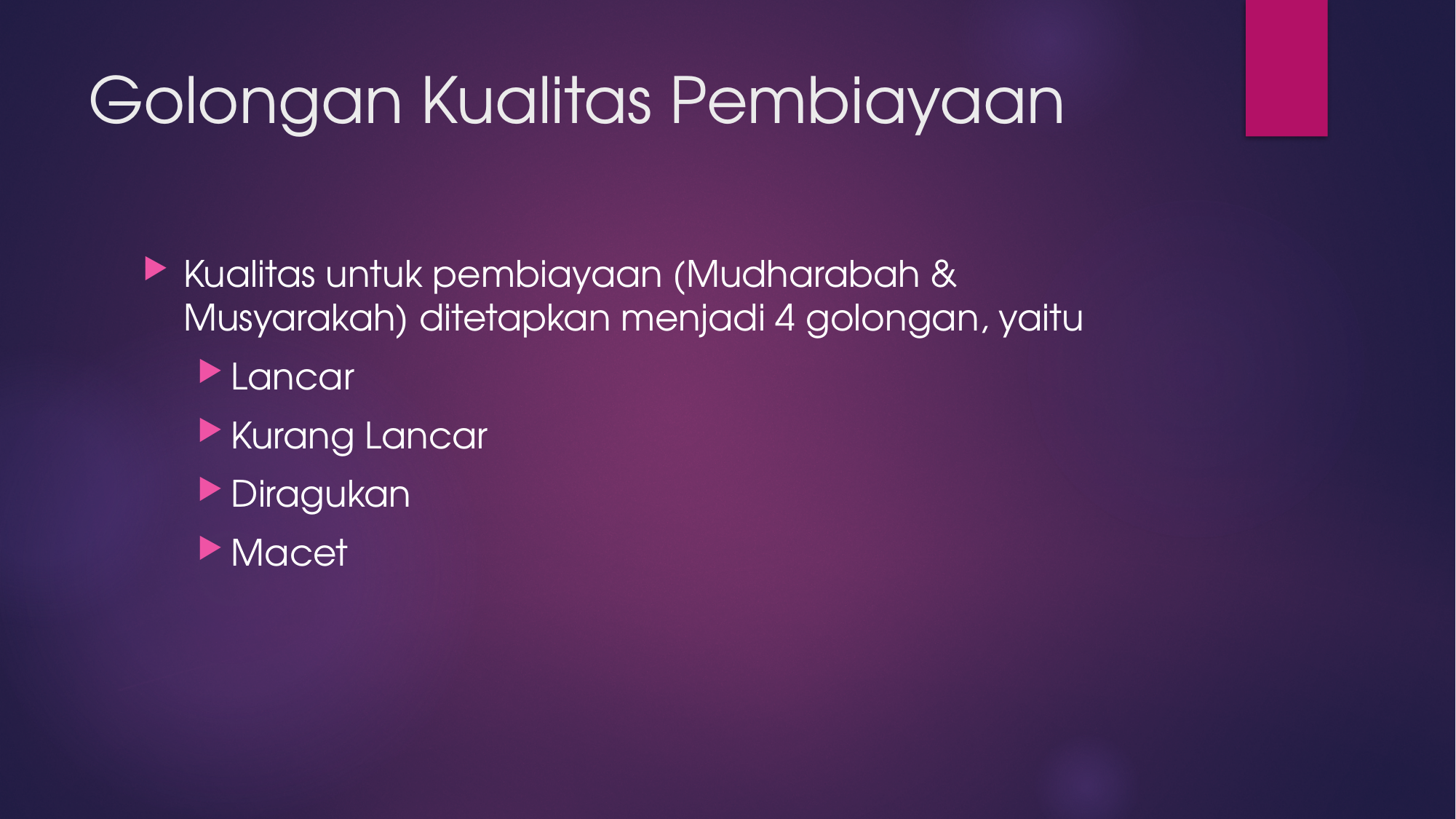

# Golongan Kualitas Pembiayaan
Kualitas untuk pembiayaan (Mudharabah & Musyarakah) ditetapkan menjadi 4 golongan, yaitu
Lancar
Kurang Lancar
Diragukan
Macet